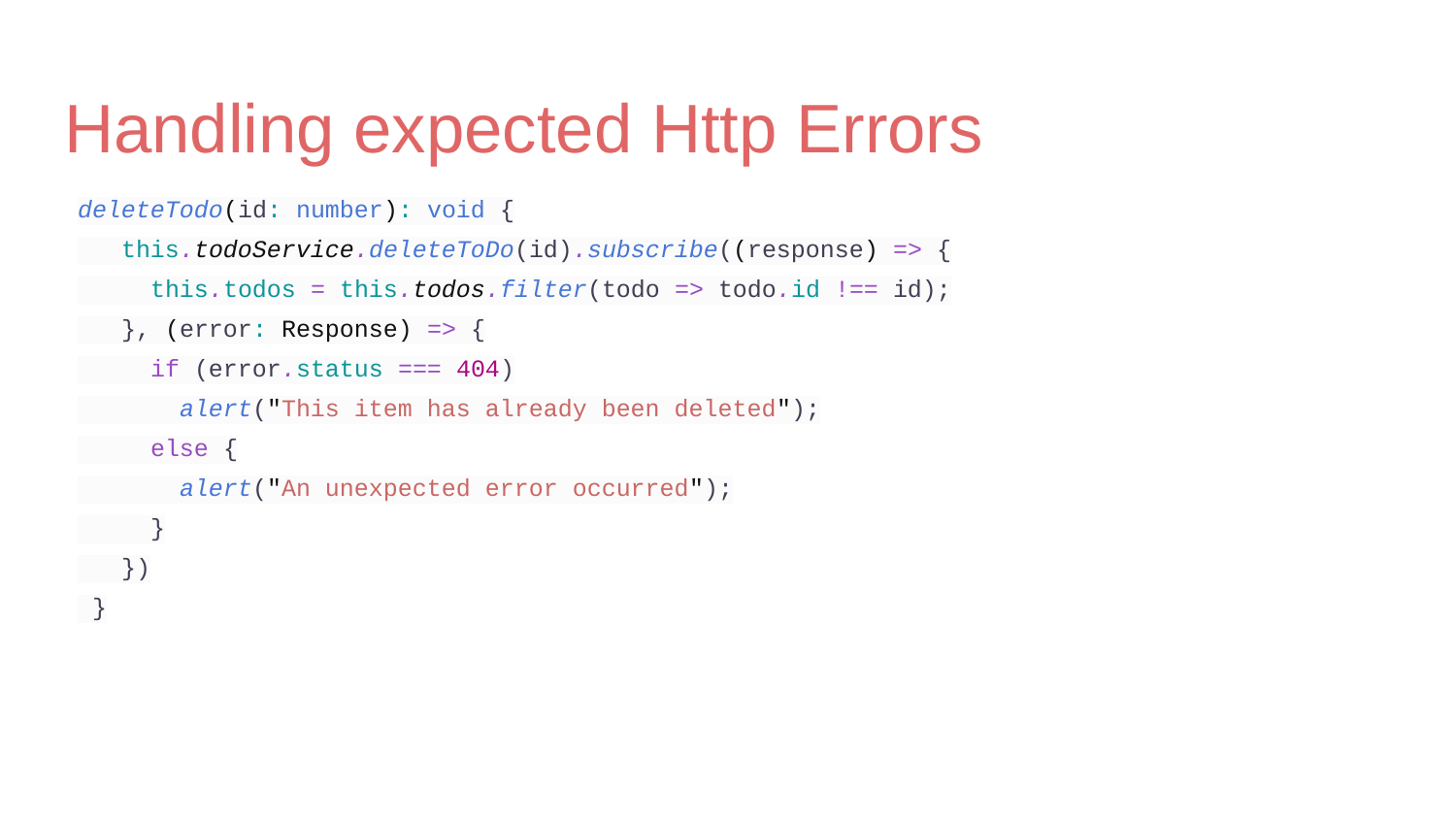

# Handling expected Http Errors
deleteTodo(id: number): void {
   this.todoService.deleteToDo(id).subscribe((response) => {
     this.todos = this.todos.filter(todo => todo.id !== id);
   }, (error: Response) => {
     if (error.status === 404)
       alert("This item has already been deleted");
     else {
       alert("An unexpected error occurred");
     }
   })
 }